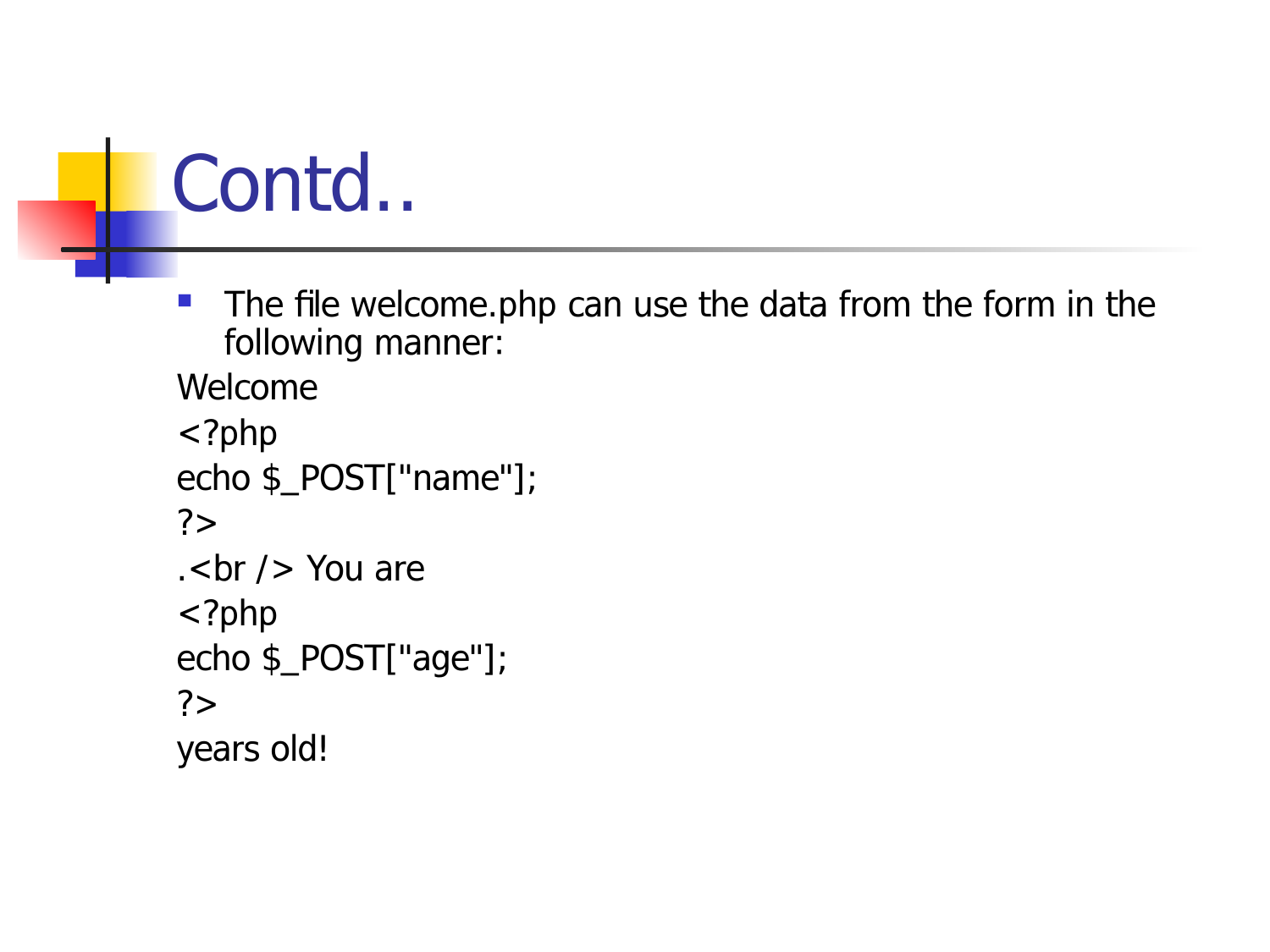

# Contd..
The file welcome.php can use the data from the form in the following manner:
Welcome
<?php
echo $_POST["name"];
?>
.<br /> You are
<?php
echo $_POST["age"];
?>
years old!